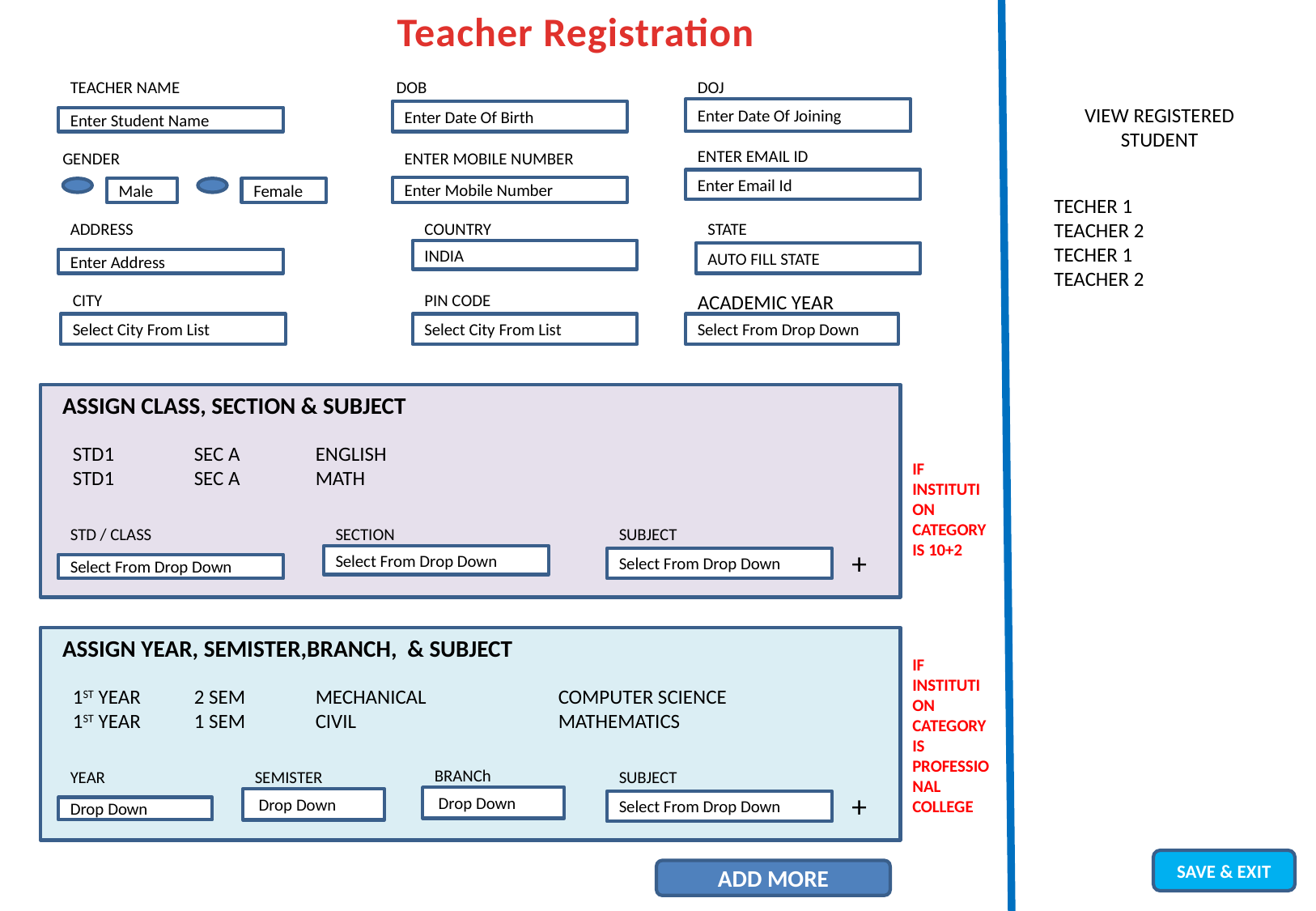

Teacher Registration
TEACHER NAME
DOB
DOJ
VIEW REGISTERED STUDENT
Enter Date Of Joining
Enter Date Of Birth
Enter Student Name
ENTER EMAIL ID
GENDER
ENTER MOBILE NUMBER
Enter Email Id
Enter Mobile Number

Male

Female
TECHER 1
TEACHER 2
TECHER 1
TEACHER 2

ADDRESS
COUNTRY
STATE
INDIA
AUTO FILL STATE
Enter Address
PIN CODE
ACADEMIC YEAR
CITY
Select City From List
Select City From List
Select From Drop Down

ASSIGN CLASS, SECTION & SUBJECT
STD1	SEC A	ENGLISH
STD1	SEC A	MATH
IF INSTITUTION CATEGORY IS 10+2
STD / CLASS
SECTION
SUBJECT
+
Select From Drop Down
Select From Drop Down
Select From Drop Down

ASSIGN YEAR, SEMISTER,BRANCH,  & SUBJECT
IF INSTITUTION CATEGORY IS PROFESSIONAL COLLEGE
1ST YEAR	2 SEM	MECHANICAL		COMPUTER SCIENCE
1ST YEAR	1 SEM	CIVIL		MATHEMATICS
BRANCh
YEAR
SEMISTER
SUBJECT
+
 Drop Down
 Drop Down
Select From Drop Down
Drop Down
SAVE & EXIT
ADD MORE